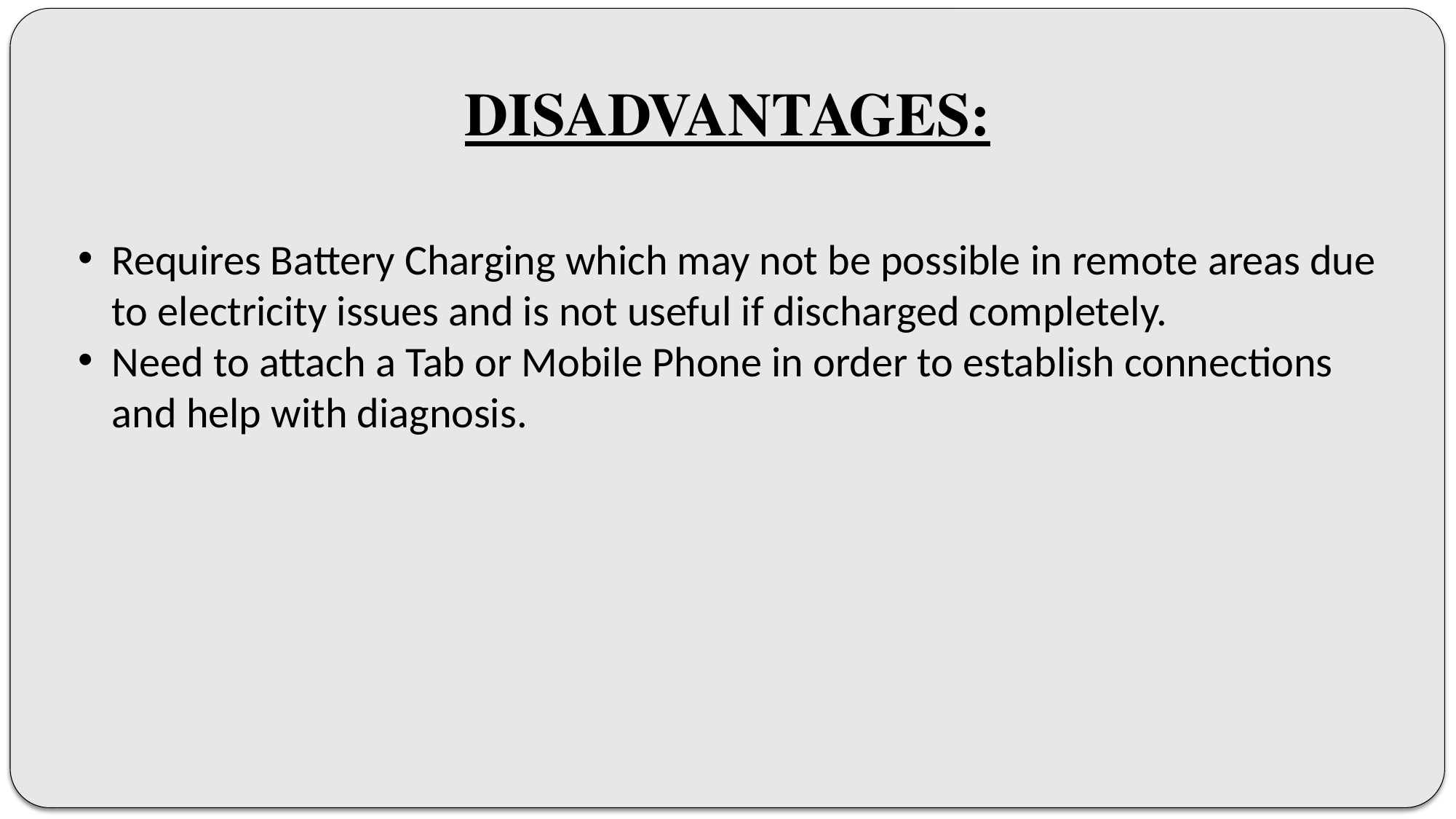

DISADVANTAGES:
Requires Battery Charging which may not be possible in remote areas due to electricity issues and is not useful if discharged completely.
Need to attach a Tab or Mobile Phone in order to establish connections and help with diagnosis.